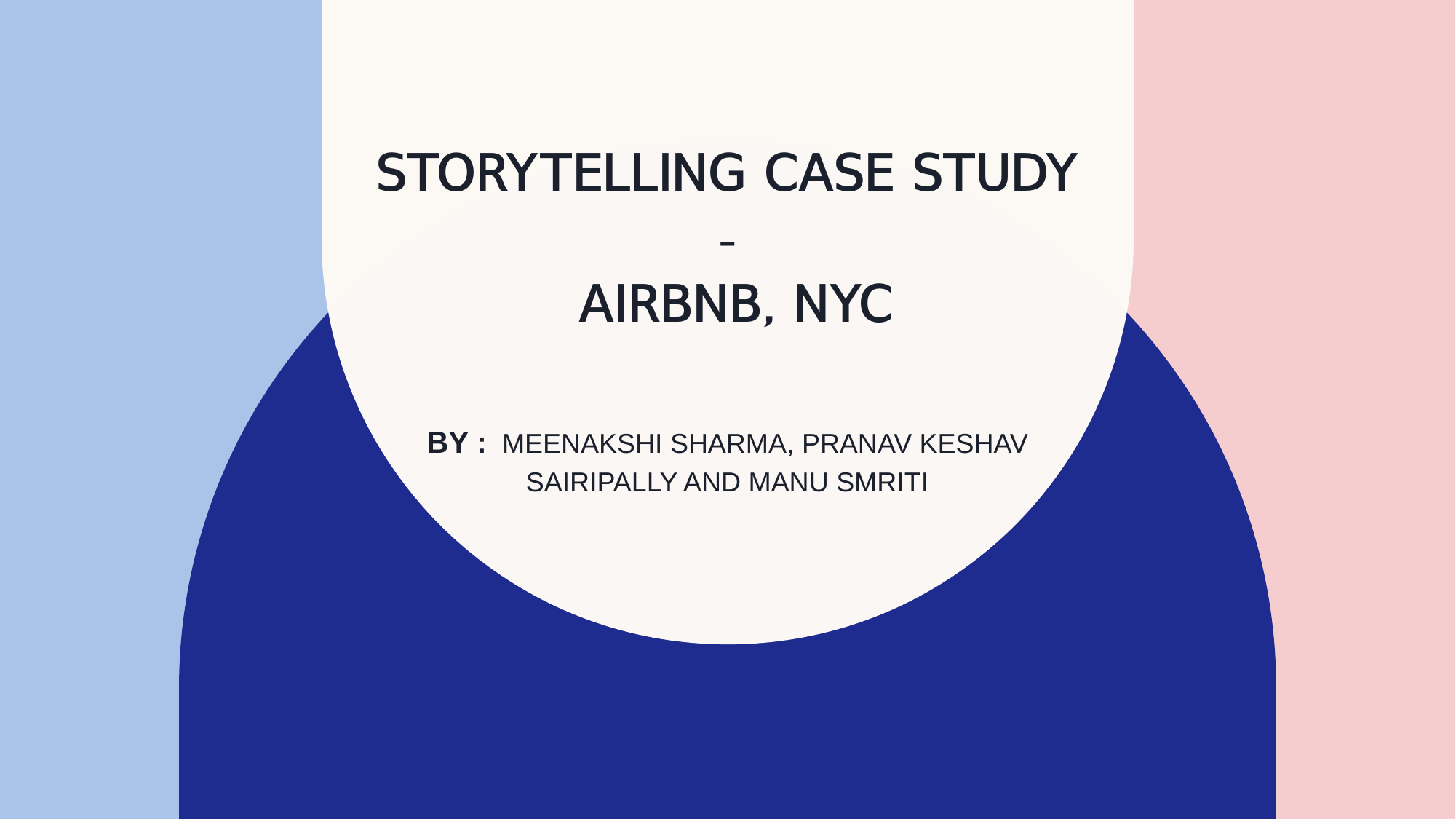

# Storytelling Case Study - Airbnb, NYC By : Meenakshi Sharma, Pranav keshav sairipally and Manu Smriti